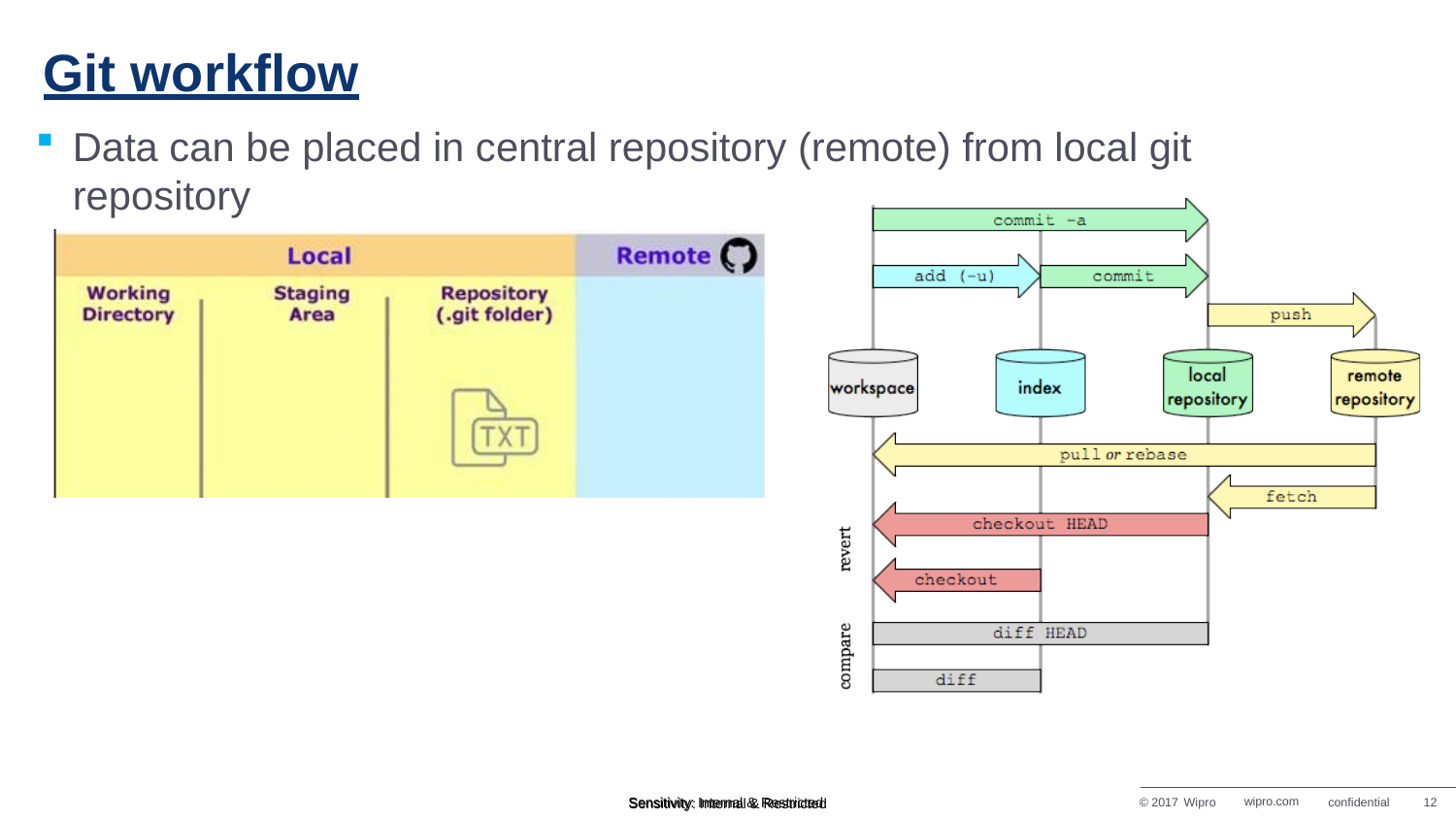

# Git workflow
Data can be placed in central repository (remote) from local git repository

© 2017 Wipro
wipro.com
confidential
12
Sensitivity: Internal & Restricted